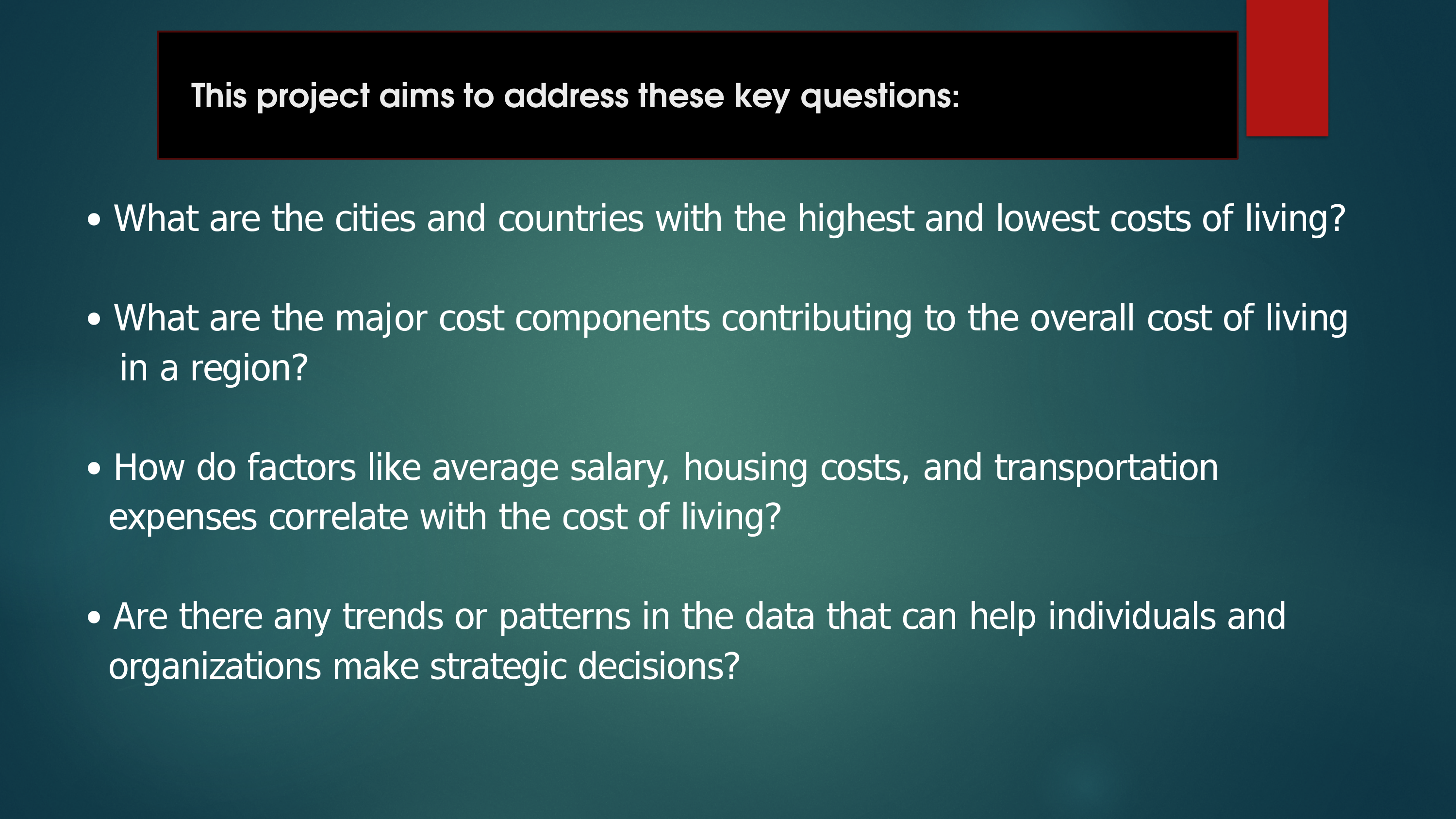

# This project aims to address these key questions:
• What are the cities and countries with the highest and lowest costs of living?

• What are the major cost components contributing to the overall cost of living
   in a region?

• How do factors like average salary, housing costs, and transportation
  expenses correlate with the cost of living?

• Are there any trends or patterns in the data that can help individuals and
  organizations make strategic decisions?